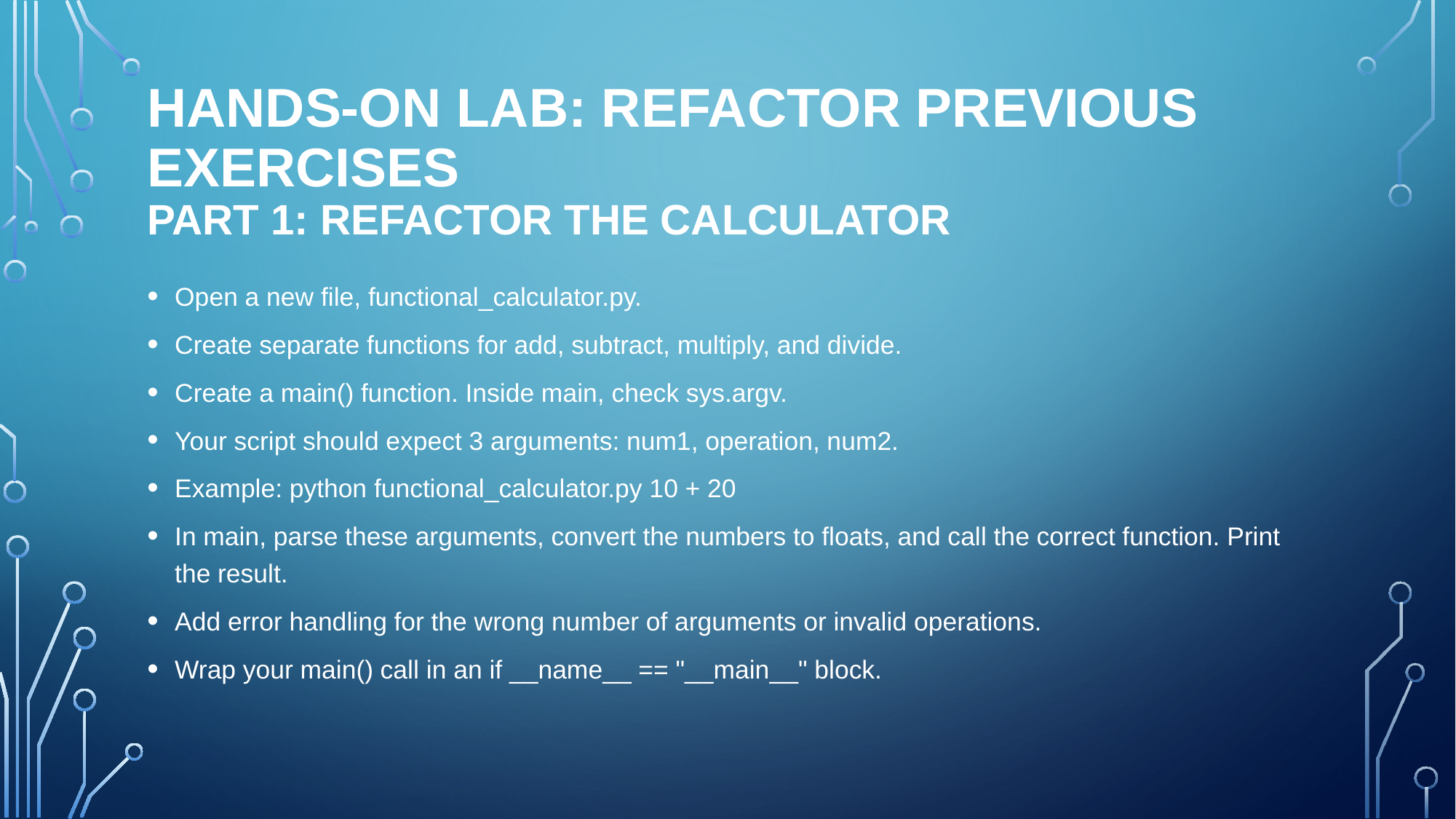

# Hands-On Lab: Refactor Previous Exercises Part 1: Refactor the Calculator
Open a new file, functional_calculator.py.
Create separate functions for add, subtract, multiply, and divide.
Create a main() function. Inside main, check sys.argv.
Your script should expect 3 arguments: num1, operation, num2.
Example: python functional_calculator.py 10 + 20
In main, parse these arguments, convert the numbers to floats, and call the correct function. Print the result.
Add error handling for the wrong number of arguments or invalid operations.
Wrap your main() call in an if __name__ == "__main__" block.